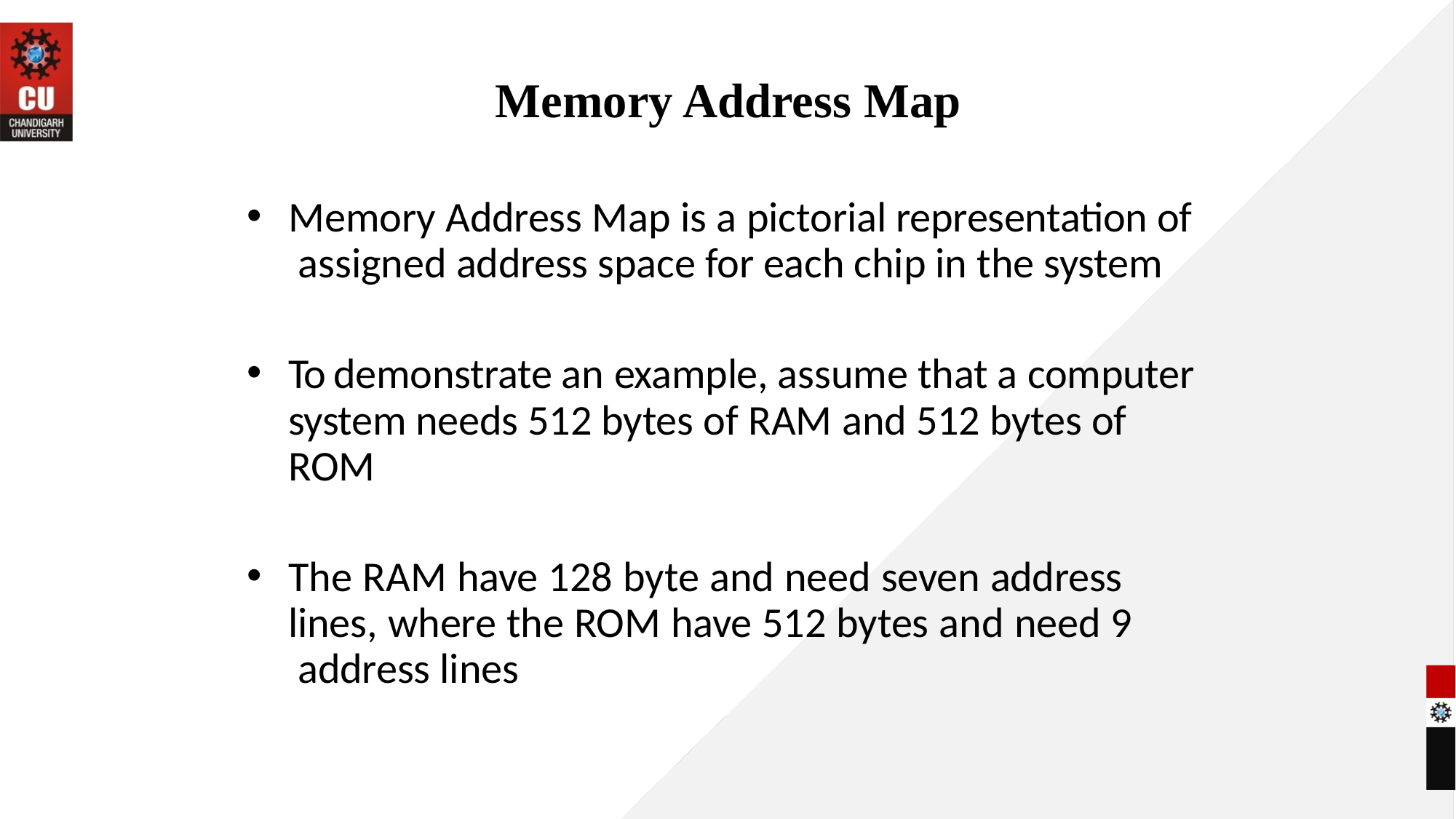

# Memory Address Map
Memory Address Map is a pictorial representation of  assigned address space for each chip in the system

To demonstrate an example, assume that a computer  system needs 512 bytes of RAM and 512 bytes of  ROM

The RAM have 128 byte and need seven address  lines, where the ROM have 512 bytes and need 9  address lines